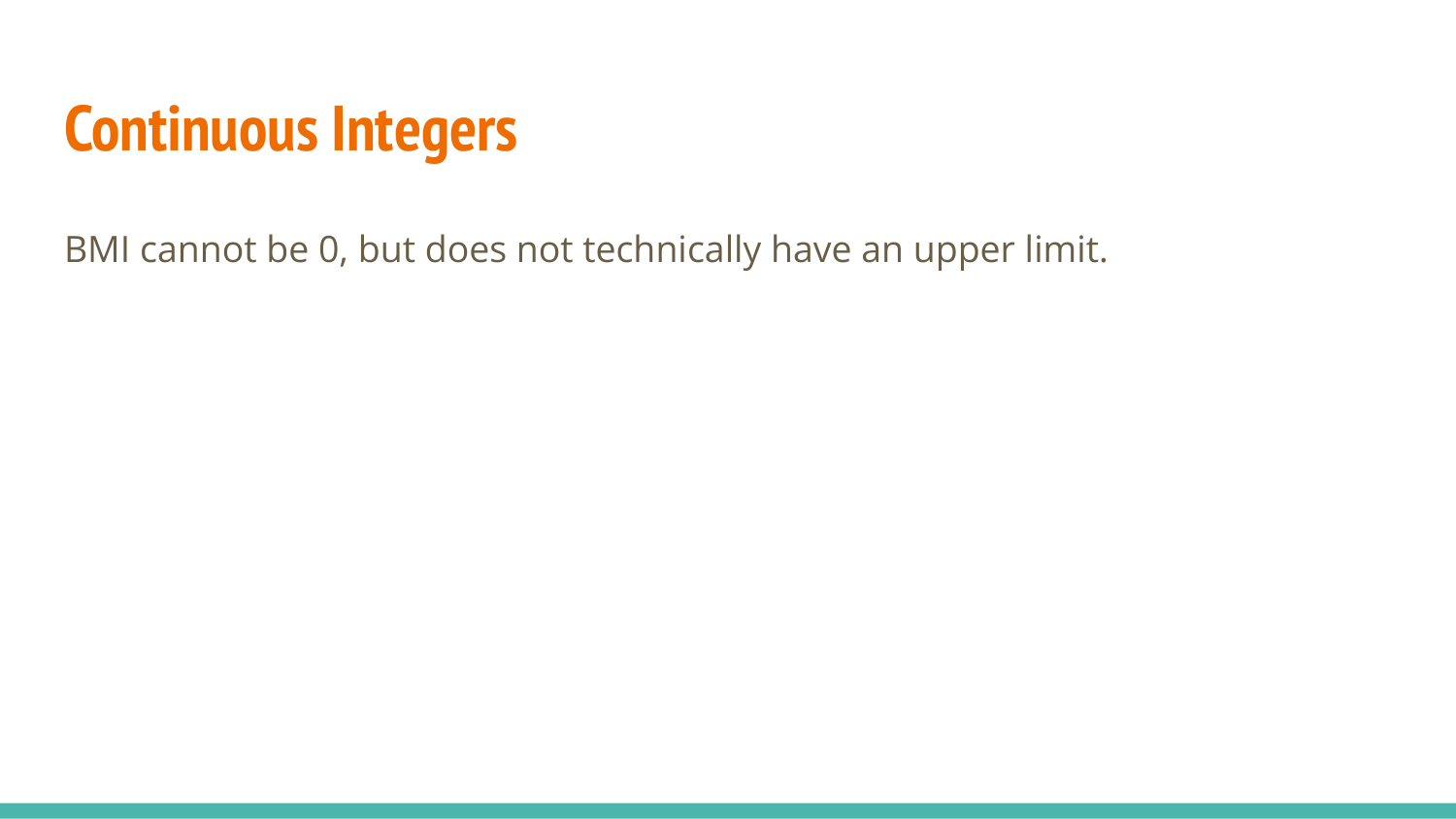

# Continuous Integers

BMI cannot be 0, but does not technically have an upper limit.